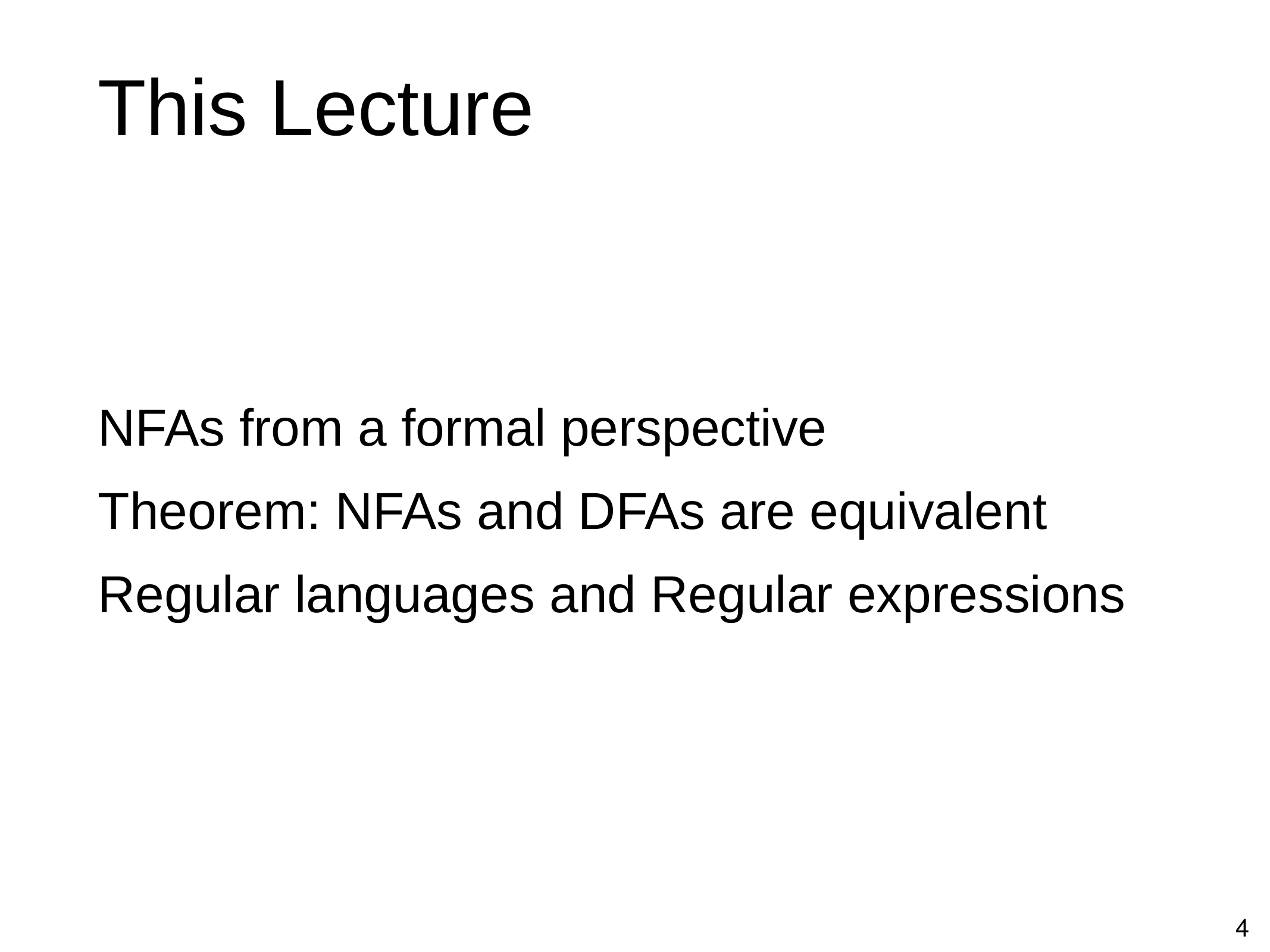

# This Lecture
NFAs from a formal perspective
Theorem: NFAs and DFAs are equivalent
Regular languages and Regular expressions

4